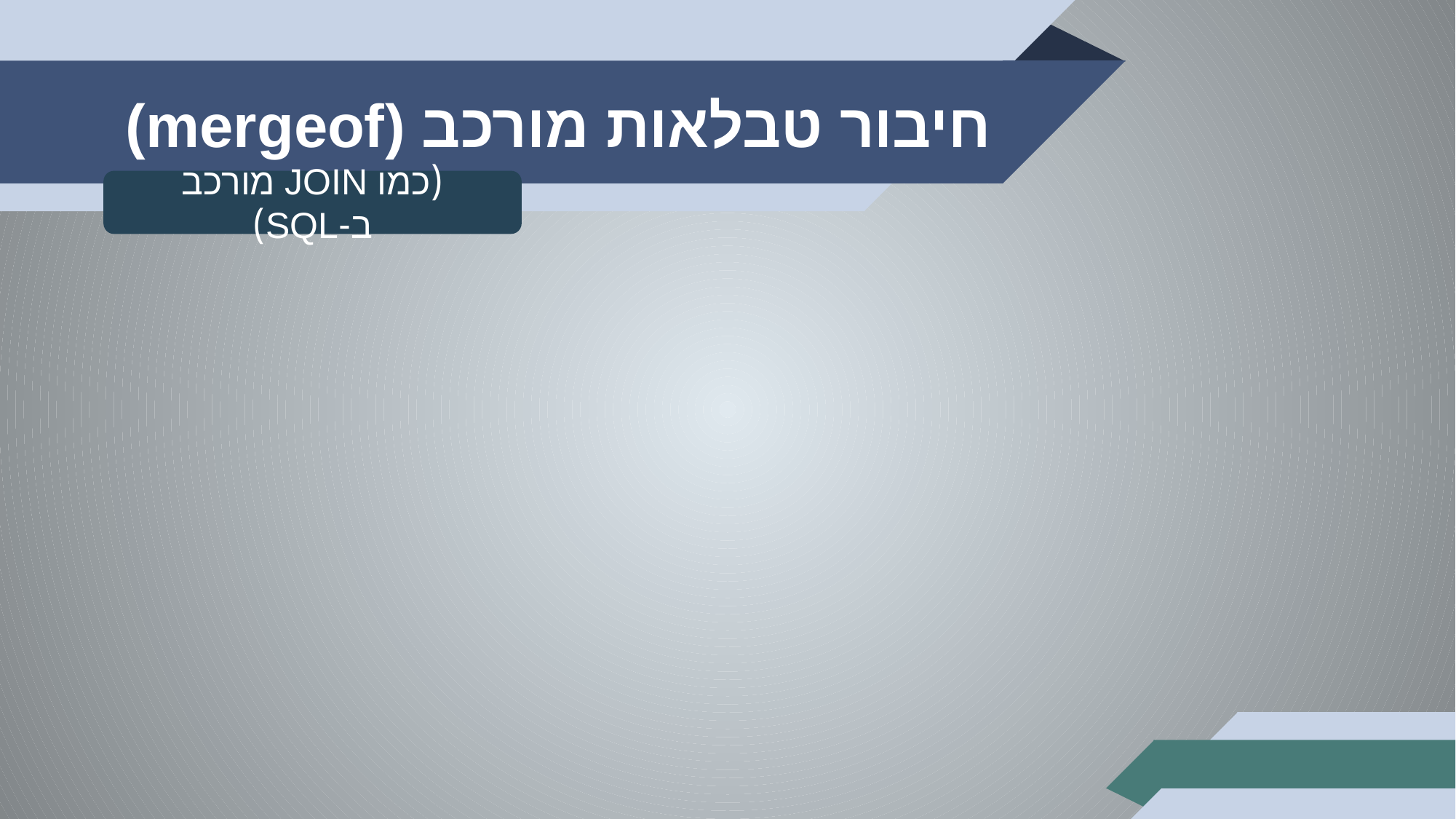

# חיבור טבלאות מורכב (mergeof)
(כמו JOIN מורכב ב-SQL)